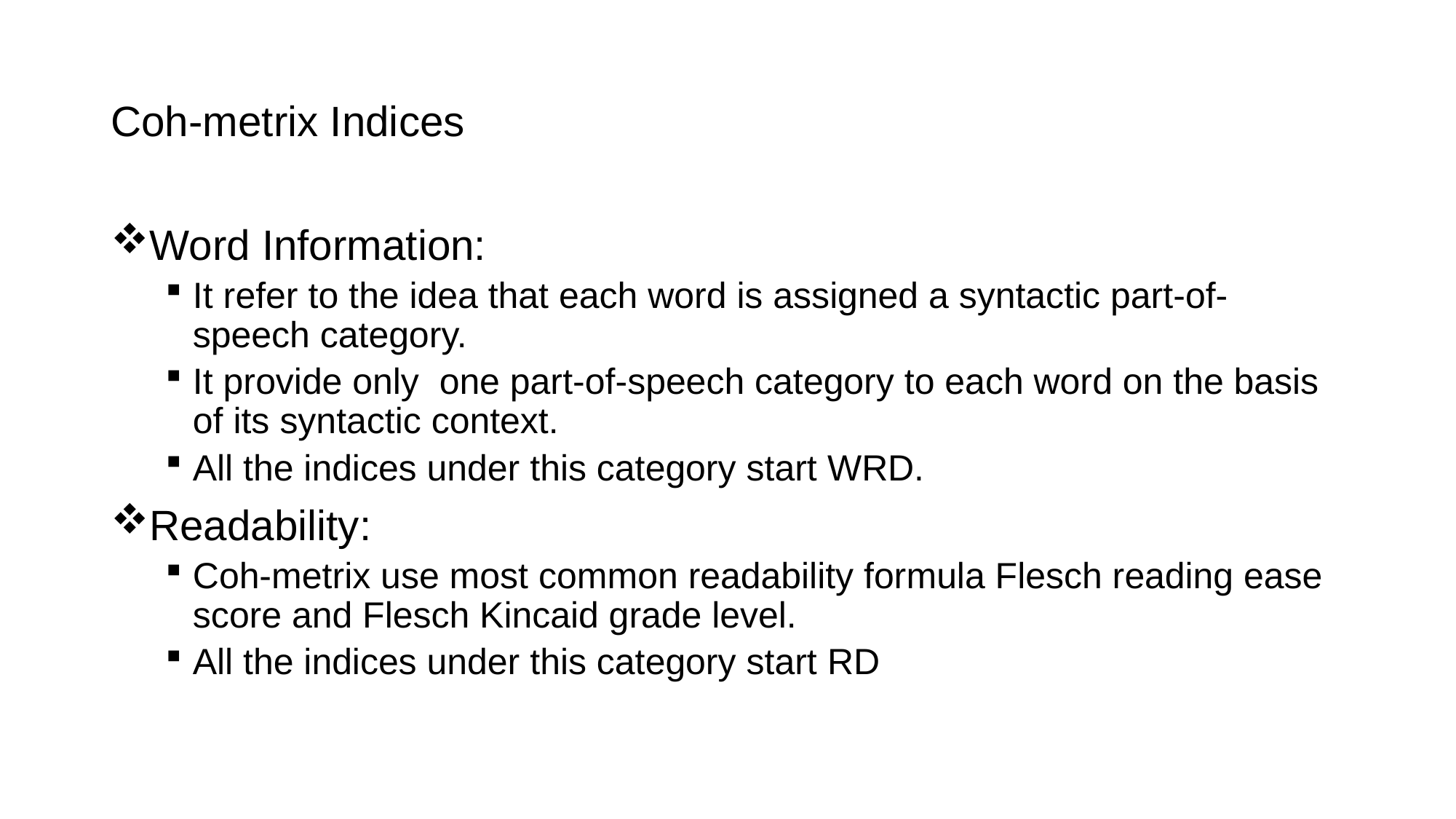

# Coh-metrix Indices
Word Information:
It refer to the idea that each word is assigned a syntactic part-of-speech category.
It provide only  one part-of-speech category to each word on the basis of its syntactic context.
All the indices under this category start WRD.
Readability:
Coh-metrix use most common readability formula Flesch reading ease score and Flesch Kincaid grade level.
All the indices under this category start RD